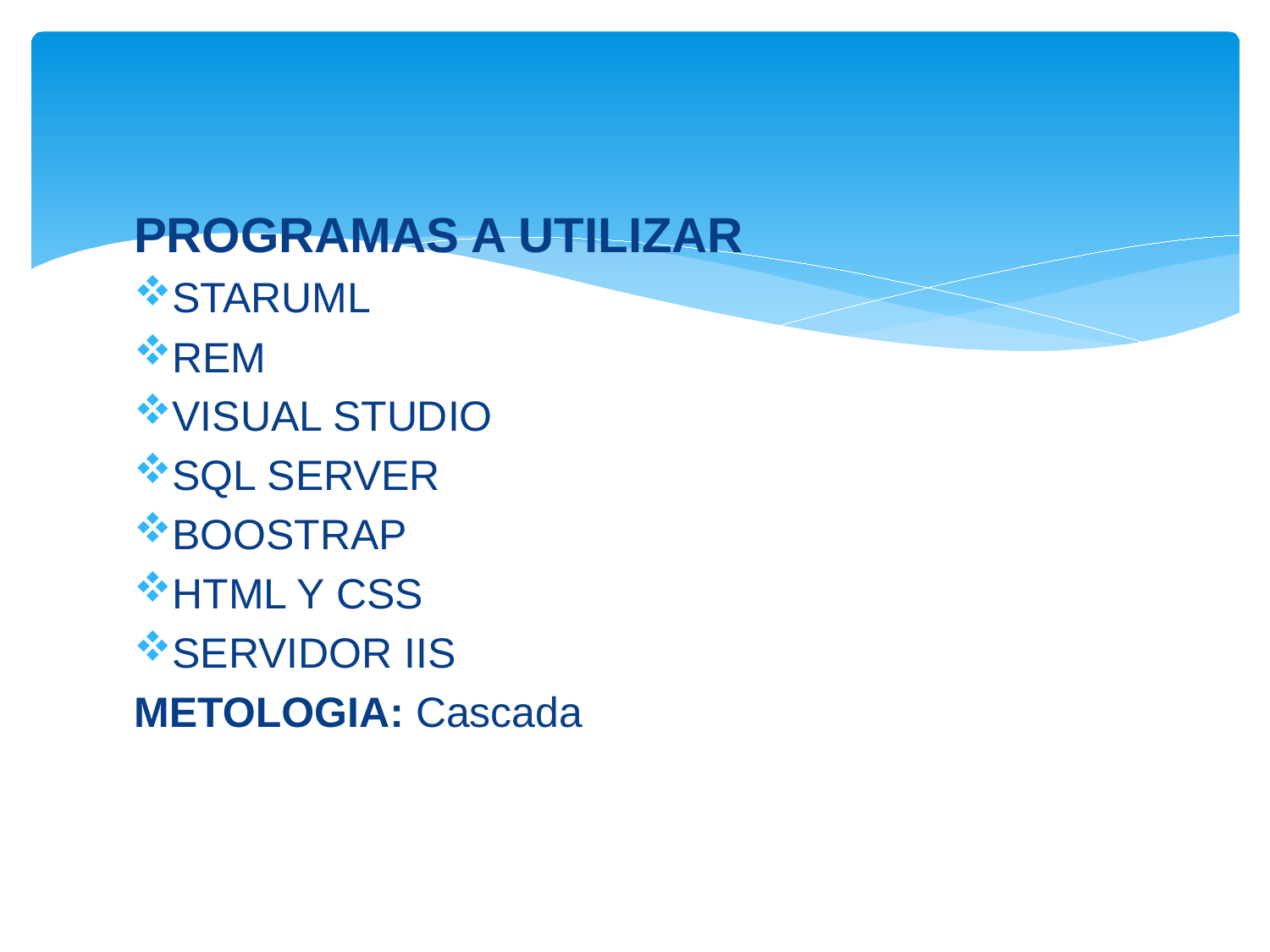

PROGRAMAS A UTILIZAR
STARUML
REM
VISUAL STUDIO
SQL SERVER
BOOSTRAP
HTML Y CSS
SERVIDOR IIS
METOLOGIA: Cascada